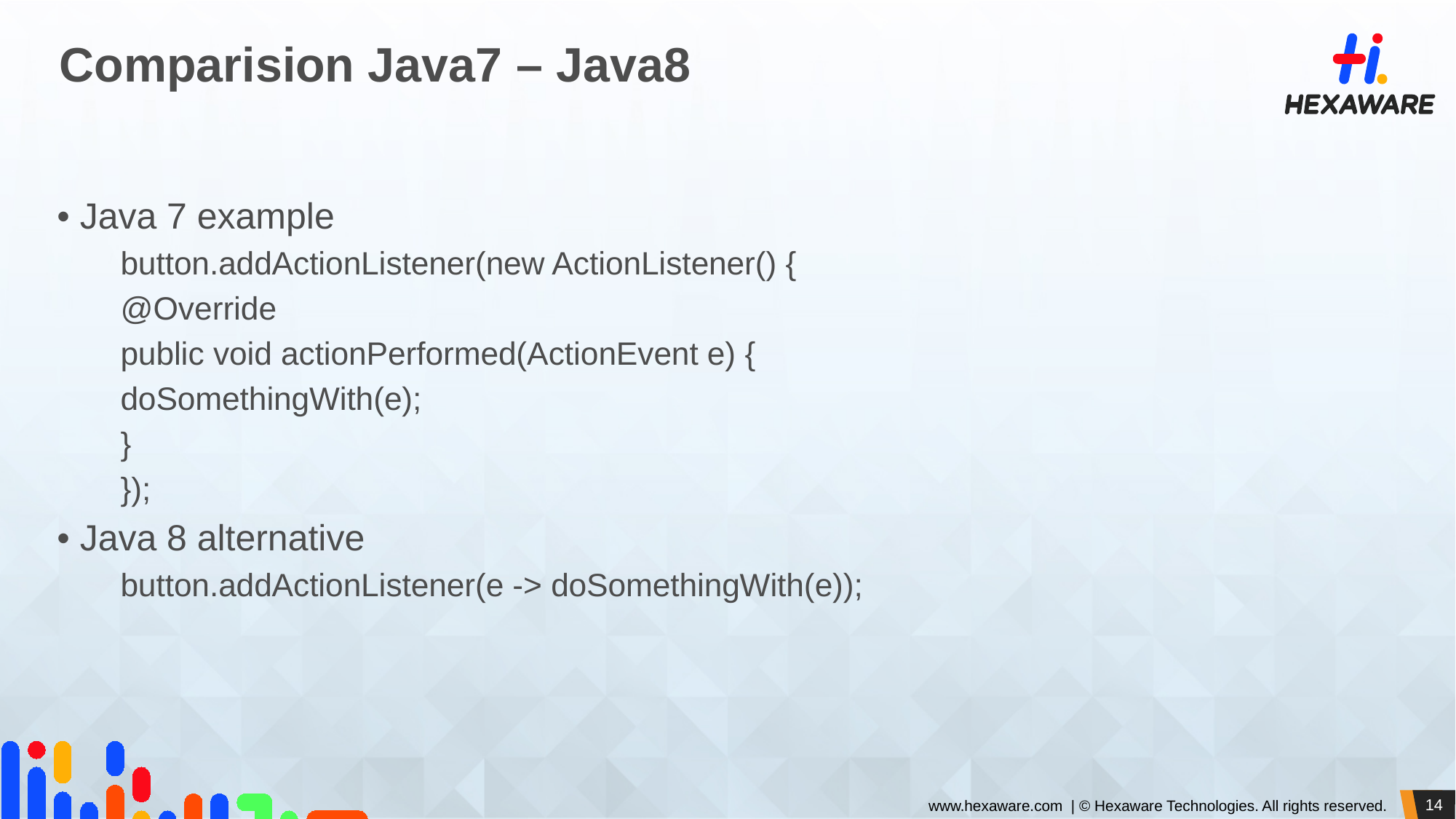

# Comparision Java7 – Java8
• Java 7 example
button.addActionListener(new ActionListener() {
@Override
public void actionPerformed(ActionEvent e) {
doSomethingWith(e);
}
});
• Java 8 alternative
button.addActionListener(e -> doSomethingWith(e));